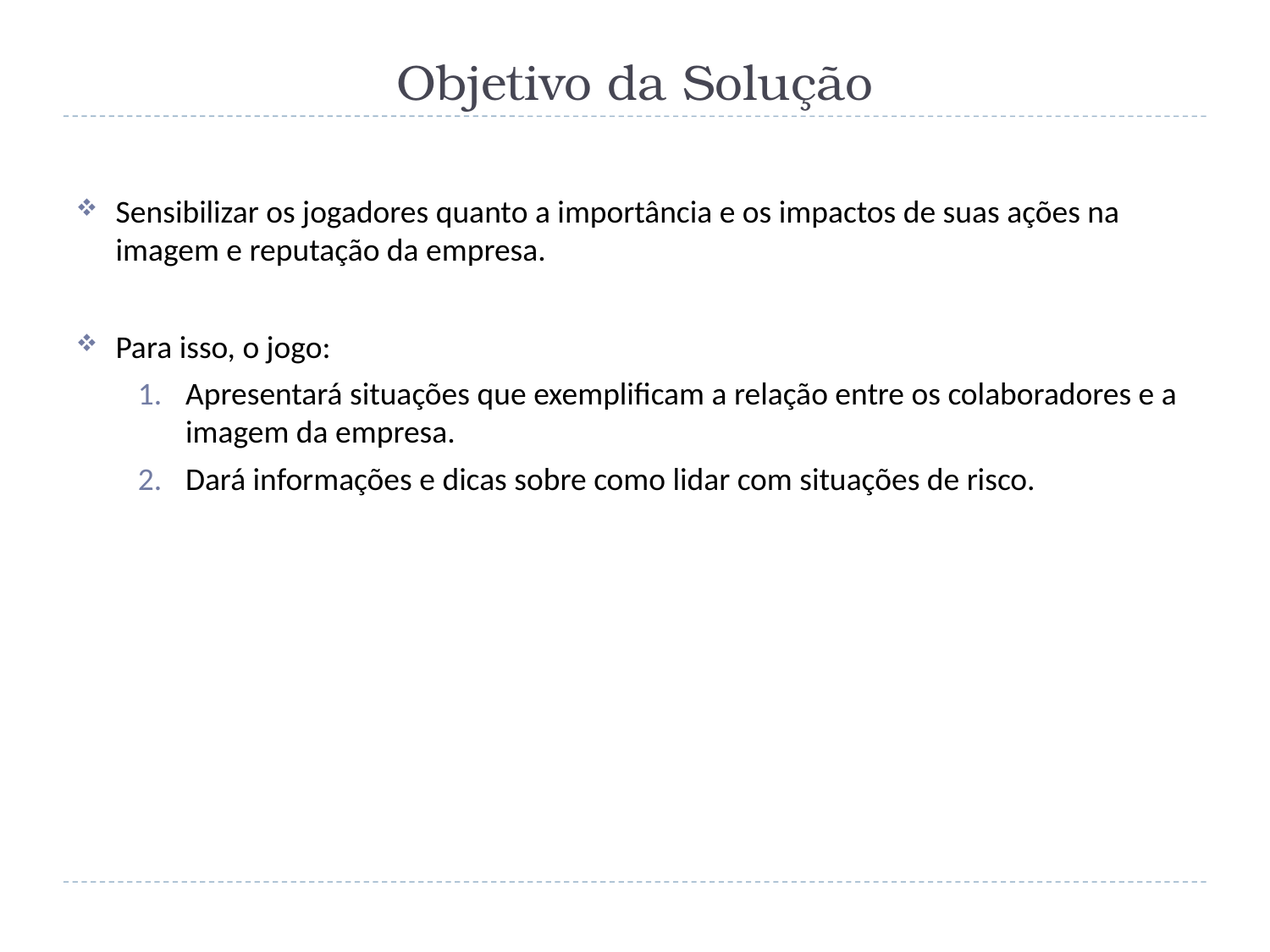

# Objetivo da Solução

Sensibilizar os jogadores quanto a importância e os impactos de suas ações na imagem e reputação da empresa.

Para isso, o jogo:
Apresentará situações que exemplificam a relação entre os colaboradores e a imagem da empresa.
Dará informações e dicas sobre como lidar com situações de risco.